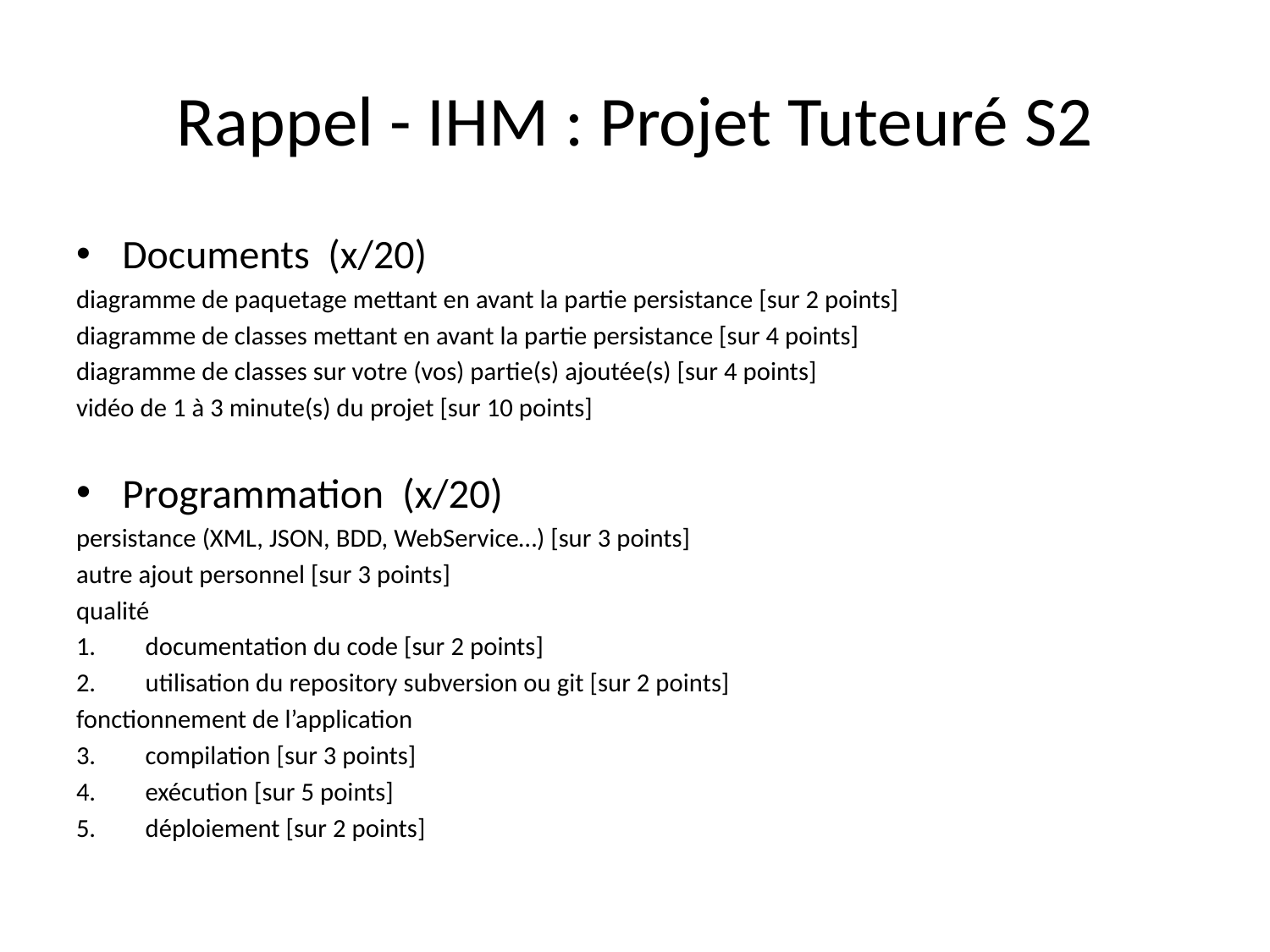

# Rappel - IHM : Projet Tuteuré S2
Documents  (x/20)
diagramme de paquetage mettant en avant la partie persistance [sur 2 points]
diagramme de classes mettant en avant la partie persistance [sur 4 points]
diagramme de classes sur votre (vos) partie(s) ajoutée(s) [sur 4 points]
vidéo de 1 à 3 minute(s) du projet [sur 10 points]

Programmation  (x/20)
persistance (XML, JSON, BDD, WebService…) [sur 3 points]
autre ajout personnel [sur 3 points]
qualité
documentation du code [sur 2 points]
utilisation du repository subversion ou git [sur 2 points]
fonctionnement de l’application
compilation [sur 3 points]
exécution [sur 5 points]
déploiement [sur 2 points]